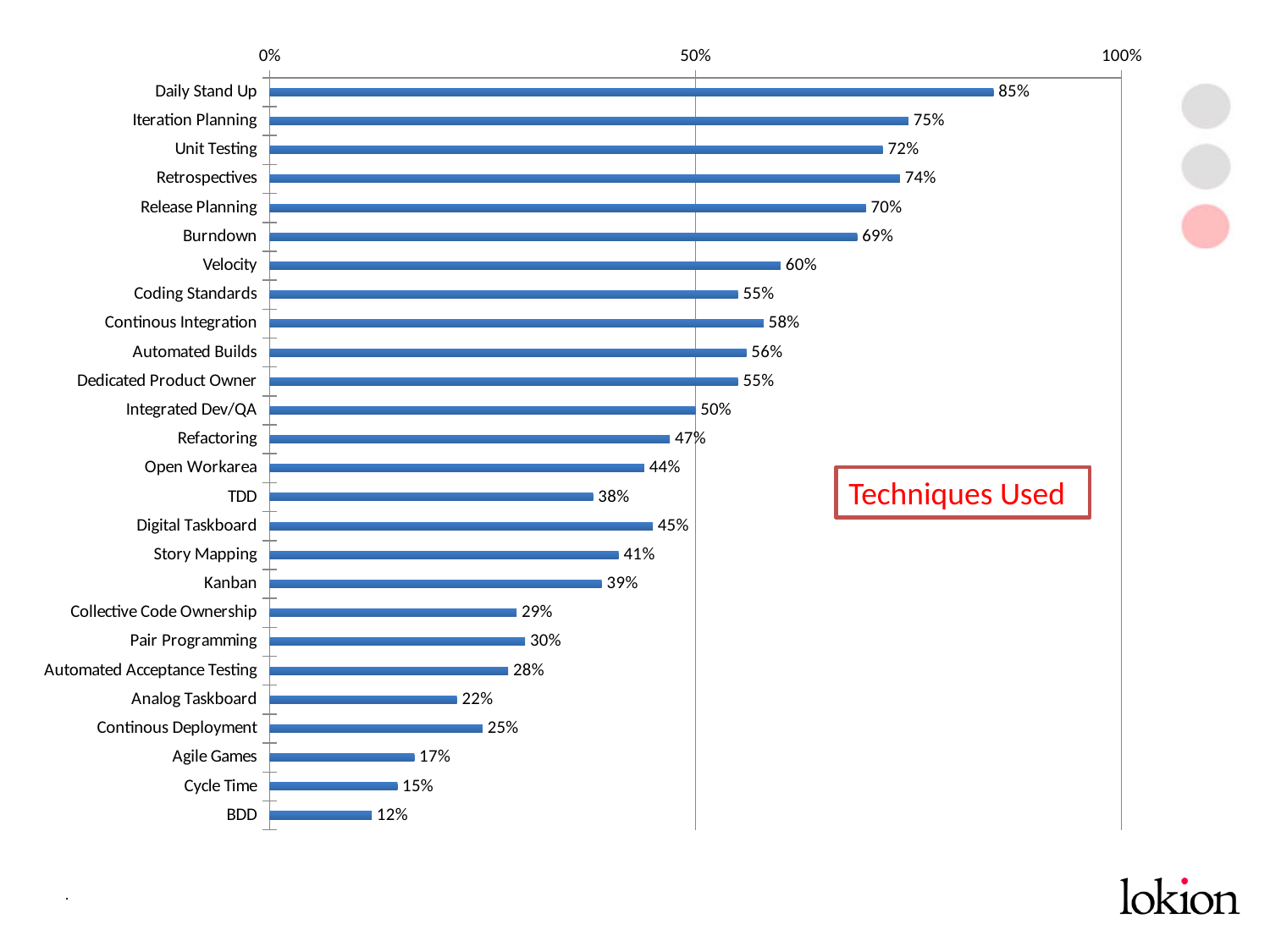

### Chart

| Category |  |
|---|---|
| Daily Stand Up | 0.8500000000000001 |
| Iteration Planning | 0.7500000000000001 |
| Unit Testing | 0.7200000000000001 |
| Retrospectives | 0.7400000000000001 |
| Release Planning | 0.7000000000000001 |
| Burndown | 0.6900000000000002 |
| Velocity | 0.6000000000000001 |
| Coding Standards | 0.55 |
| Continous Integration | 0.5800000000000001 |
| Automated Builds | 0.56 |
| Dedicated Product Owner | 0.55 |
| Integrated Dev/QA | 0.5 |
| Refactoring | 0.47000000000000003 |
| Open Workarea | 0.44000000000000006 |
| TDD | 0.38000000000000006 |
| Digital Taskboard | 0.45 |
| Story Mapping | 0.41000000000000003 |
| Kanban | 0.39000000000000007 |
| Collective Code Ownership | 0.29000000000000004 |
| Pair Programming | 0.30000000000000004 |
| Automated Acceptance Testing | 0.2800000000000001 |
| Analog Taskboard | 0.22000000000000003 |
| Continous Deployment | 0.25 |
| Agile Games | 0.17 |
| Cycle Time | 0.15000000000000002 |
| BDD | 0.12000000000000001 |
Techniques Used